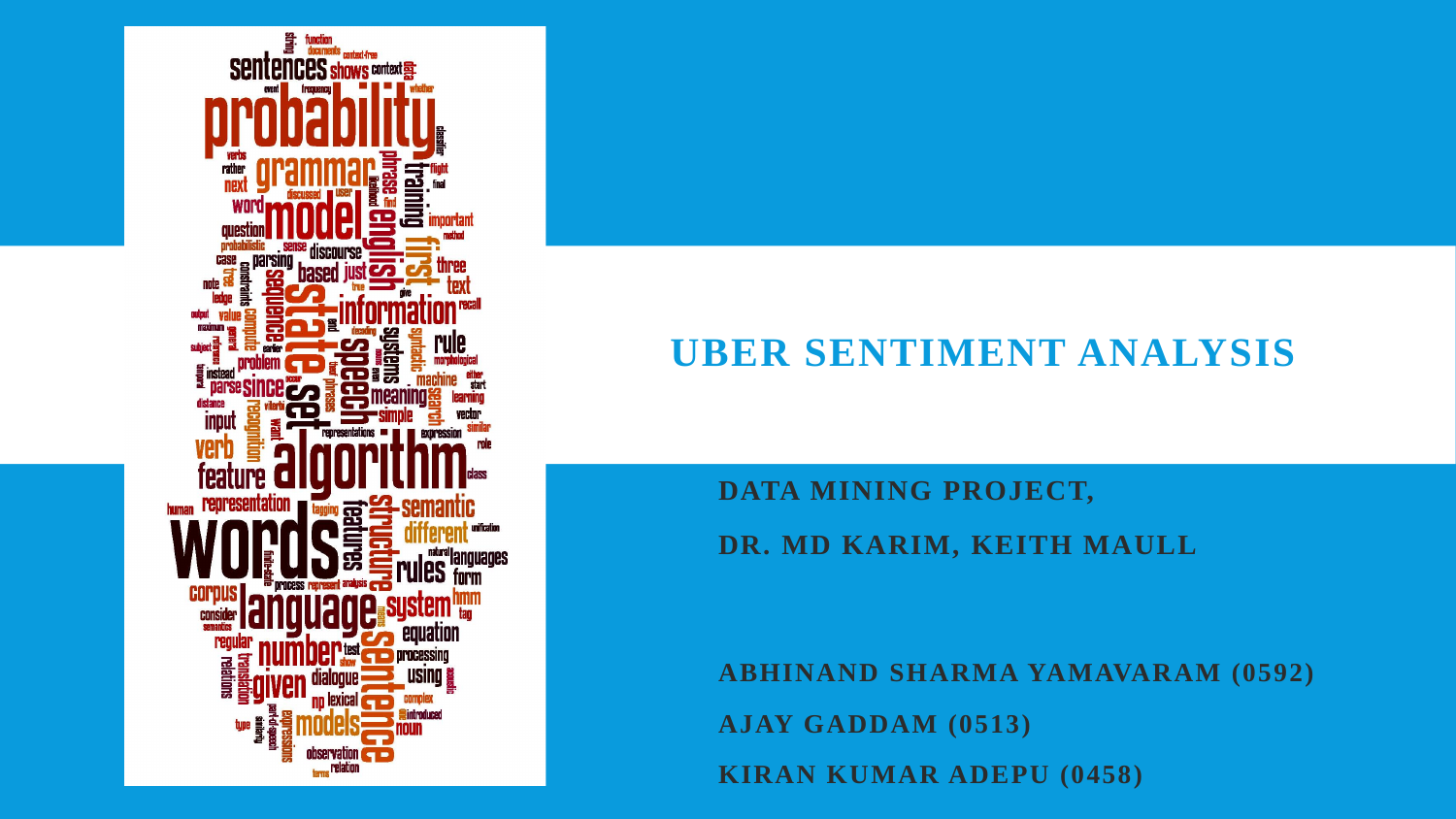

# Uber Sentiment Analysis
Data Mining Project,

Dr. MD KARIM, KEITH MAULL

ABHINAND SHARMA YAMAVARAM (0592)

AJAY GADDAM (0513)

KIRAN KUMAR ADEPU (0458)